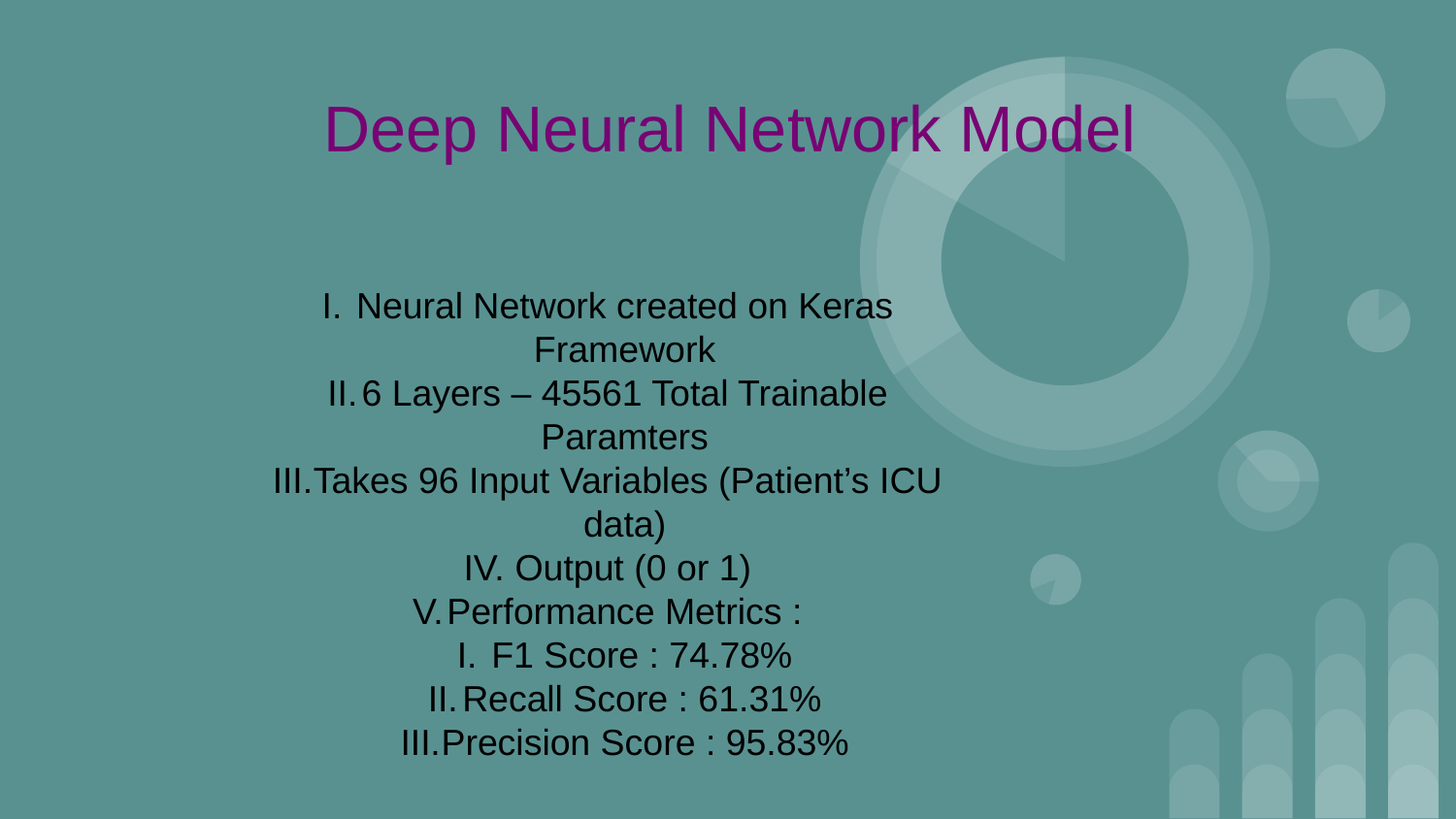

Deep Neural Network Model
Neural Network created on Keras Framework
6 Layers – 45561 Total Trainable Paramters
Takes 96 Input Variables (Patient’s ICU data)
 Output (0 or 1)
Performance Metrics :
F1 Score : 74.78%
Recall Score : 61.31%
Precision Score : 95.83%